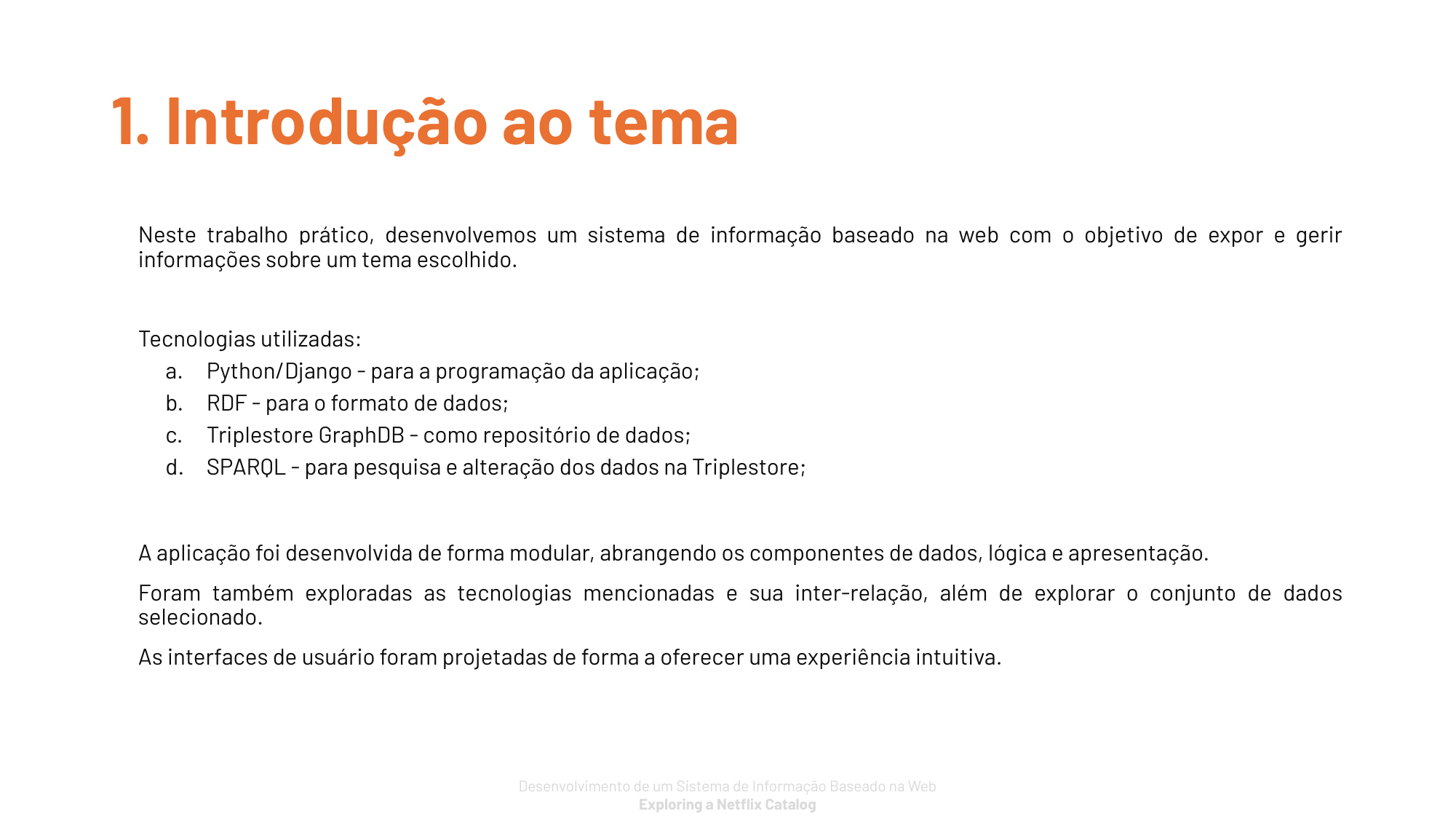

# 1. Introdução ao tema
Neste trabalho prático, desenvolvemos um sistema de informação baseado na web com o objetivo de expor e gerir informações sobre um tema escolhido.

Tecnologias utilizadas:
Python/Django - para a programação da aplicação;
RDF - para o formato de dados;
Triplestore GraphDB - como repositório de dados;
SPARQL - para pesquisa e alteração dos dados na Triplestore;

A aplicação foi desenvolvida de forma modular, abrangendo os componentes de dados, lógica e apresentação.
Foram também exploradas as tecnologias mencionadas e sua inter-relação, além de explorar o conjunto de dados selecionado.
As interfaces de usuário foram projetadas de forma a oferecer uma experiência intuitiva.

Desenvolvimento de um Sistema de Informação Baseado na Web
Exploring a Netflix Catalog